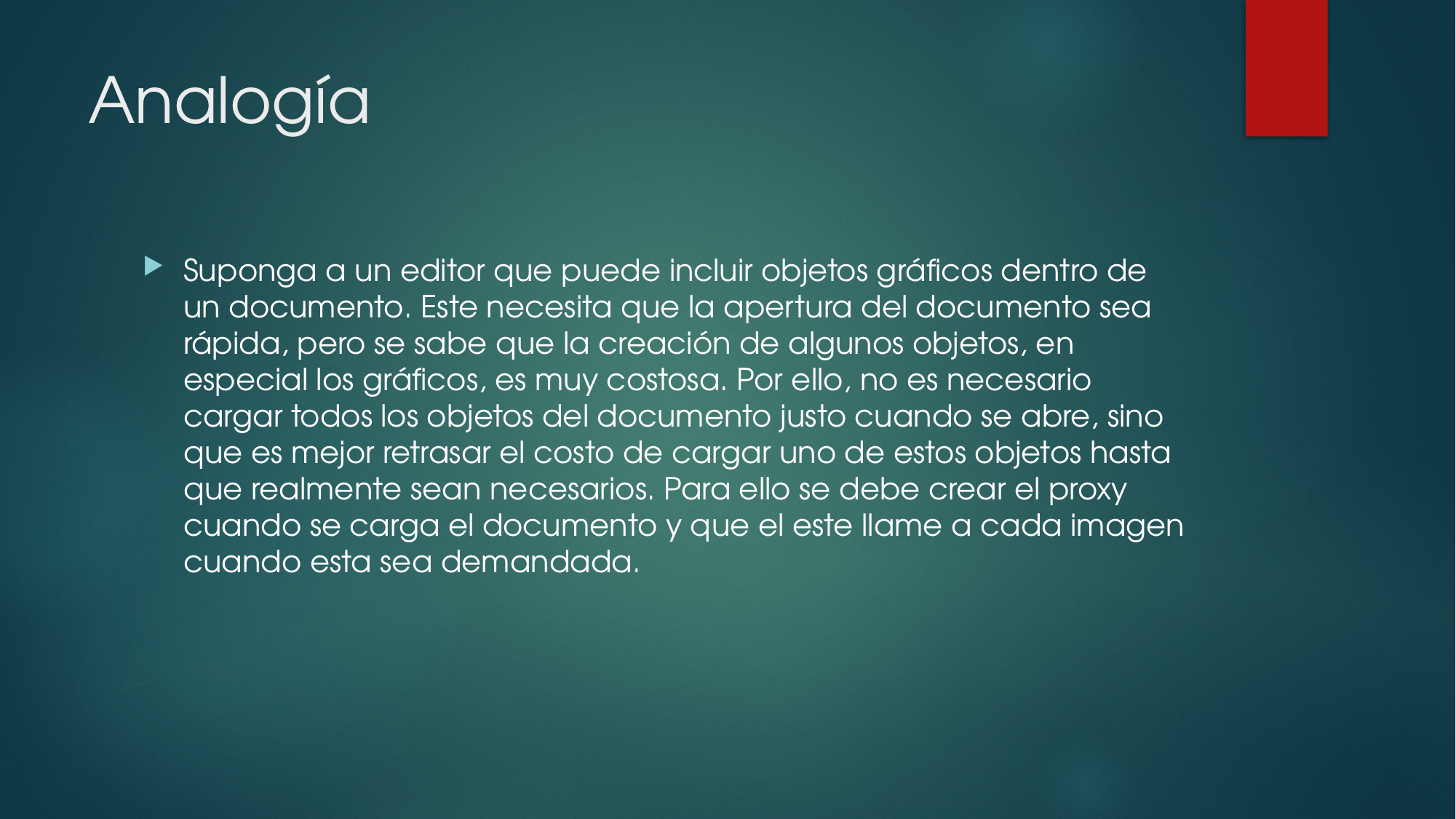

# Analogía
Suponga a un editor que puede incluir objetos gráficos dentro de un documento. Este necesita que la apertura del documento sea rápida, pero se sabe que la creación de algunos objetos, en especial los gráficos, es muy costosa. Por ello, no es necesario cargar todos los objetos del documento justo cuando se abre, sino que es mejor retrasar el costo de cargar uno de estos objetos hasta que realmente sean necesarios. Para ello se debe crear el proxy cuando se carga el documento y que el este llame a cada imagen cuando esta sea demandada.